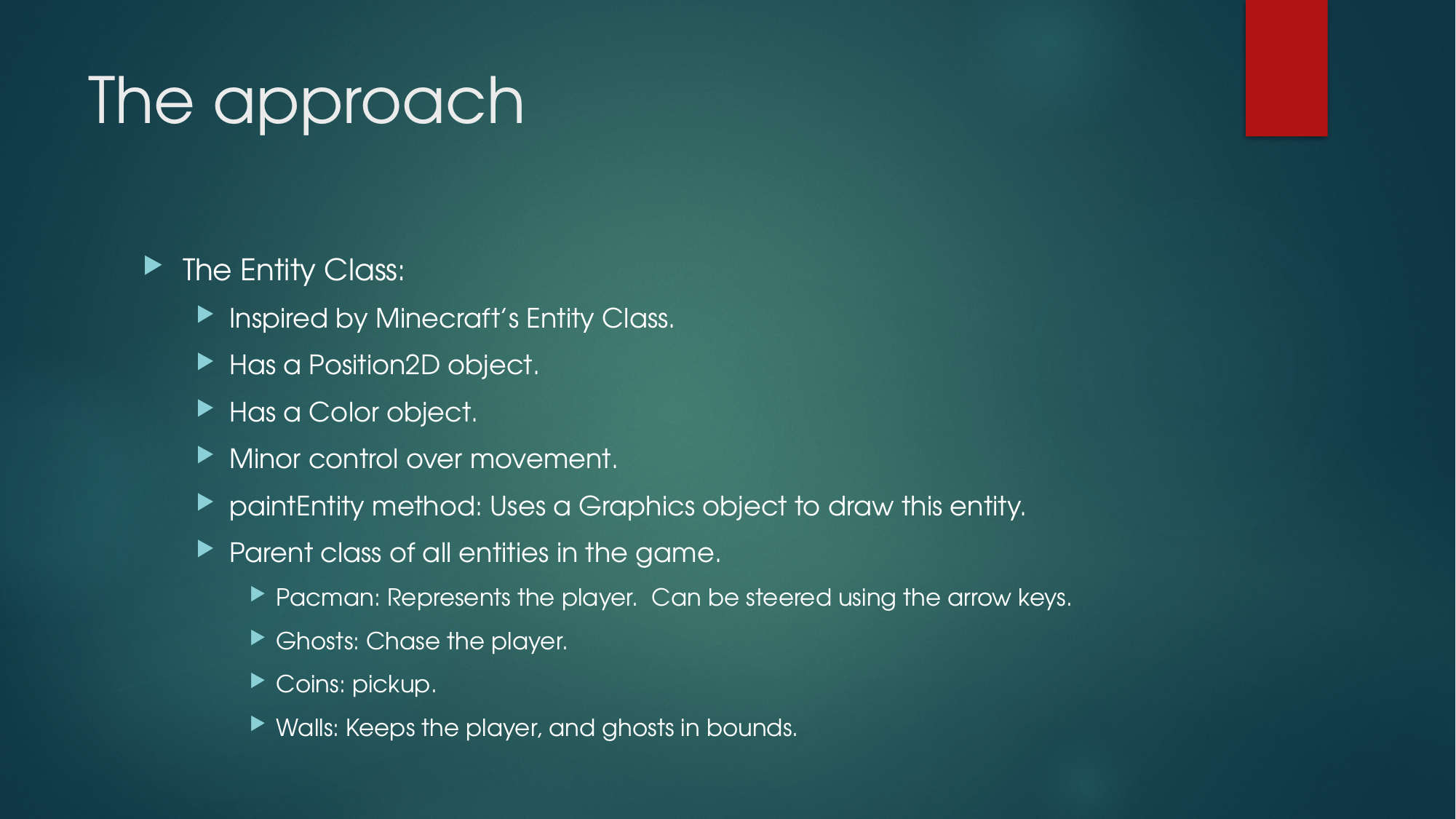

# The approach
The Entity Class:
Inspired by Minecraft’s Entity Class.
Has a Position2D object.
Has a Color object.
Minor control over movement.
paintEntity method: Uses a Graphics object to draw this entity.
Parent class of all entities in the game.
Pacman: Represents the player.  Can be steered using the arrow keys.
Ghosts: Chase the player.
Coins: pickup.
Walls: Keeps the player, and ghosts in bounds.